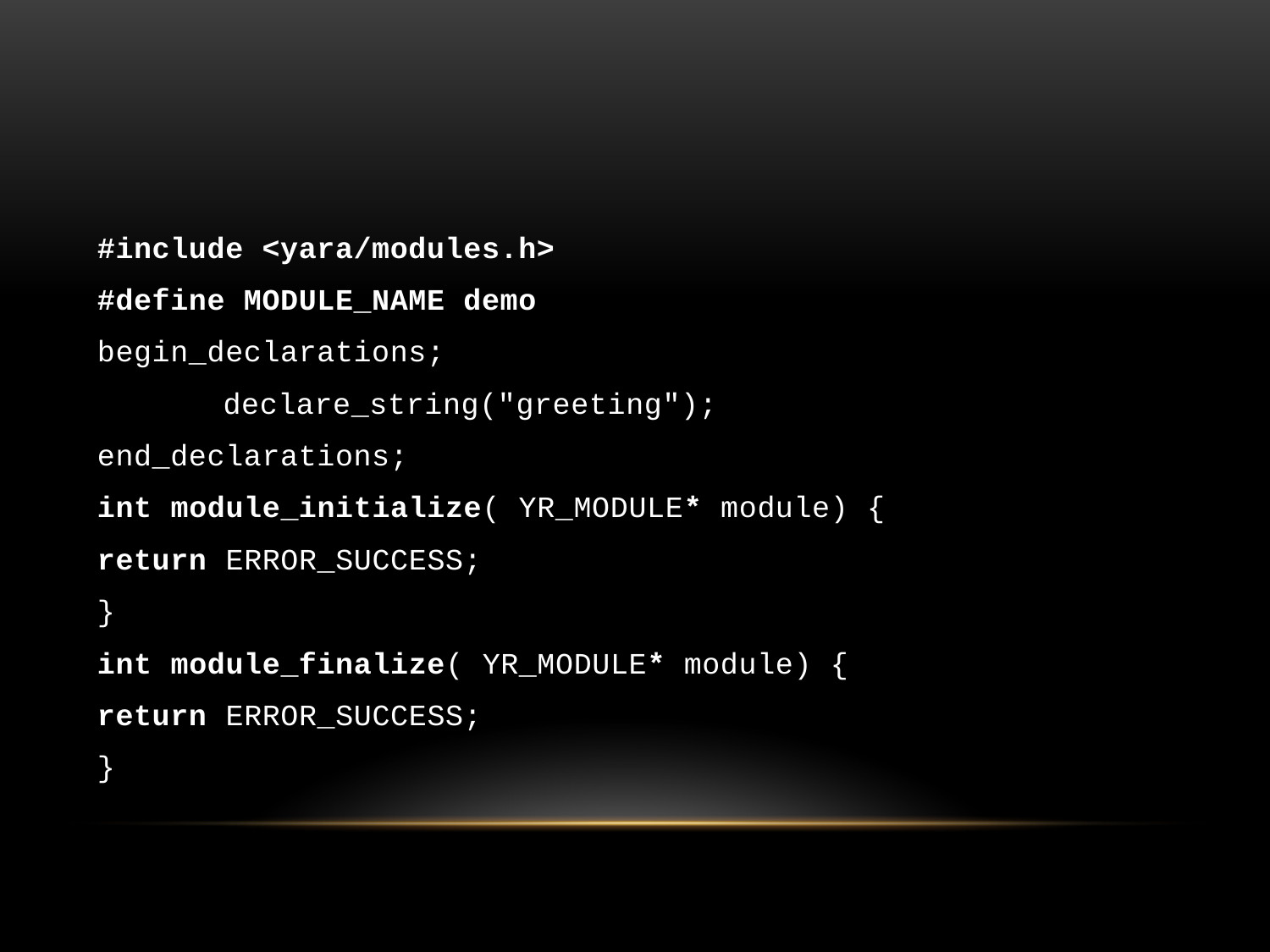

#
#include <yara/modules.h>
#define MODULE_NAME demo
begin_declarations;
	declare_string("greeting");
end_declarations;
int module_initialize( YR_MODULE* module) {
return ERROR_SUCCESS;
}
int module_finalize( YR_MODULE* module) {
return ERROR_SUCCESS;
}